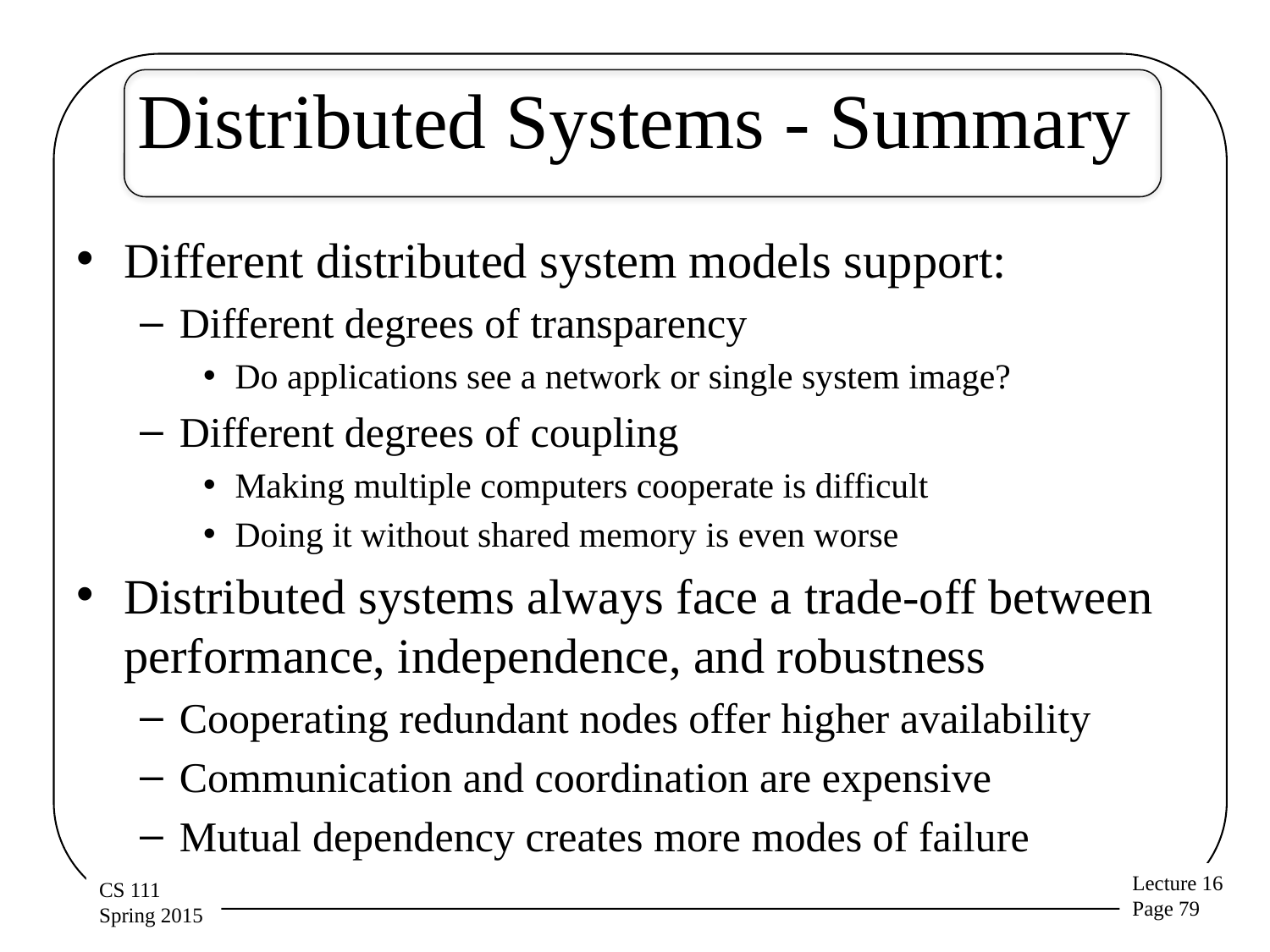

# Distributed Systems - Summary

Different distributed system models support:
Different degrees of transparency
Do applications see a network or single system image?
Different degrees of coupling
Making multiple computers cooperate is difficult
Doing it without shared memory is even worse
Distributed systems always face a trade-off between performance, independence, and robustness
Cooperating redundant nodes offer higher availability
Communication and coordination are expensive
Mutual dependency creates more modes of failure